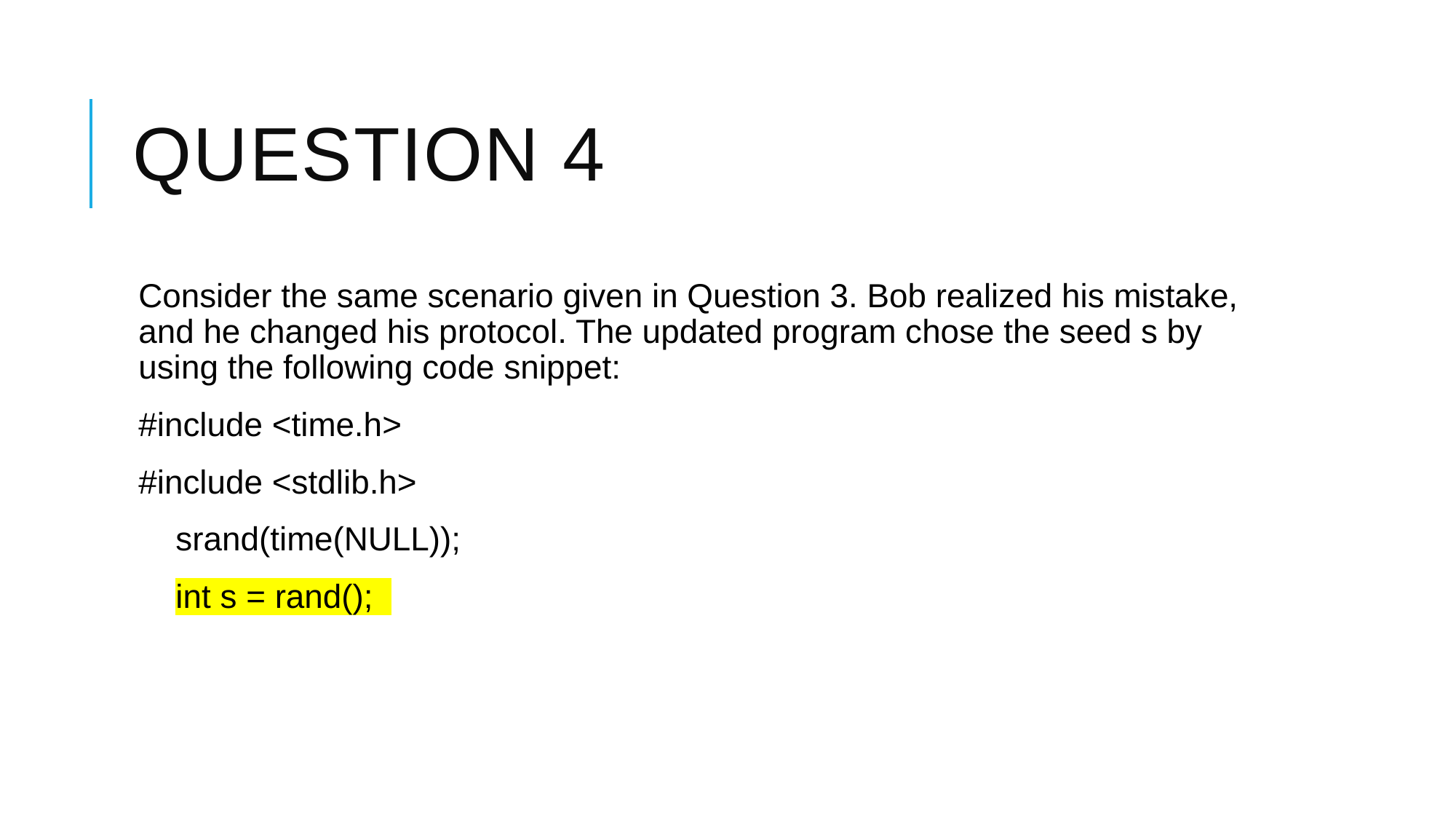

# Question 4
Consider the same scenario given in Question 3. Bob realized his mistake, and he changed his protocol. The updated program chose the seed s by using the following code snippet:
#include <time.h>
#include <stdlib.h>
    srand(time(NULL));
    int s = rand();